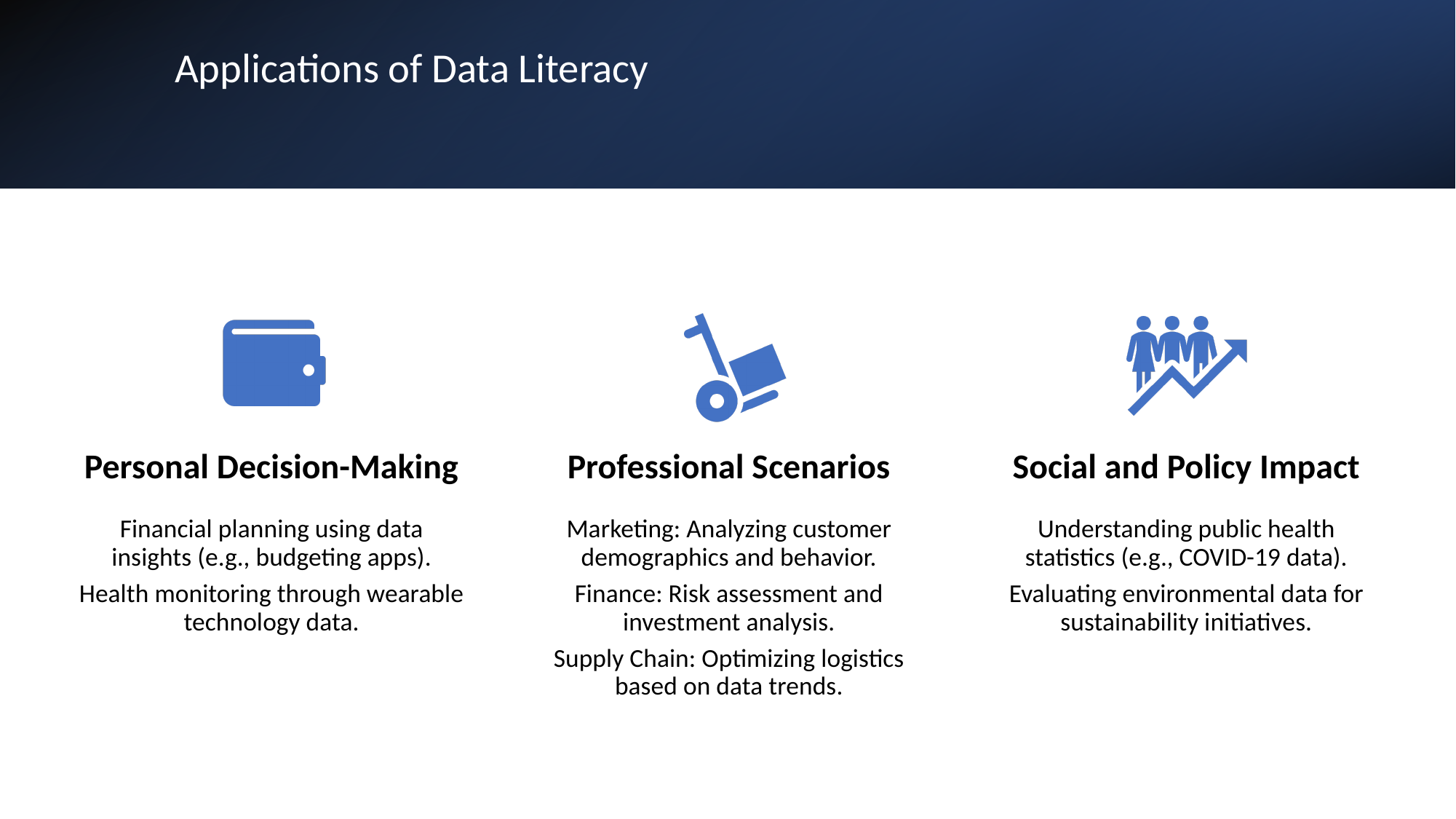

# Applications of Data Literacy
Personal Decision-Making
Financial planning using data insights (e.g., budgeting apps).
Health monitoring through wearable technology data.
Professional Scenarios
Marketing: Analyzing customer demographics and behavior.
Finance: Risk assessment and investment analysis.
Supply Chain: Optimizing logistics based on data trends.
Social and Policy Impact
Understanding public health statistics (e.g., COVID-19 data).
Evaluating environmental data for sustainability initiatives.